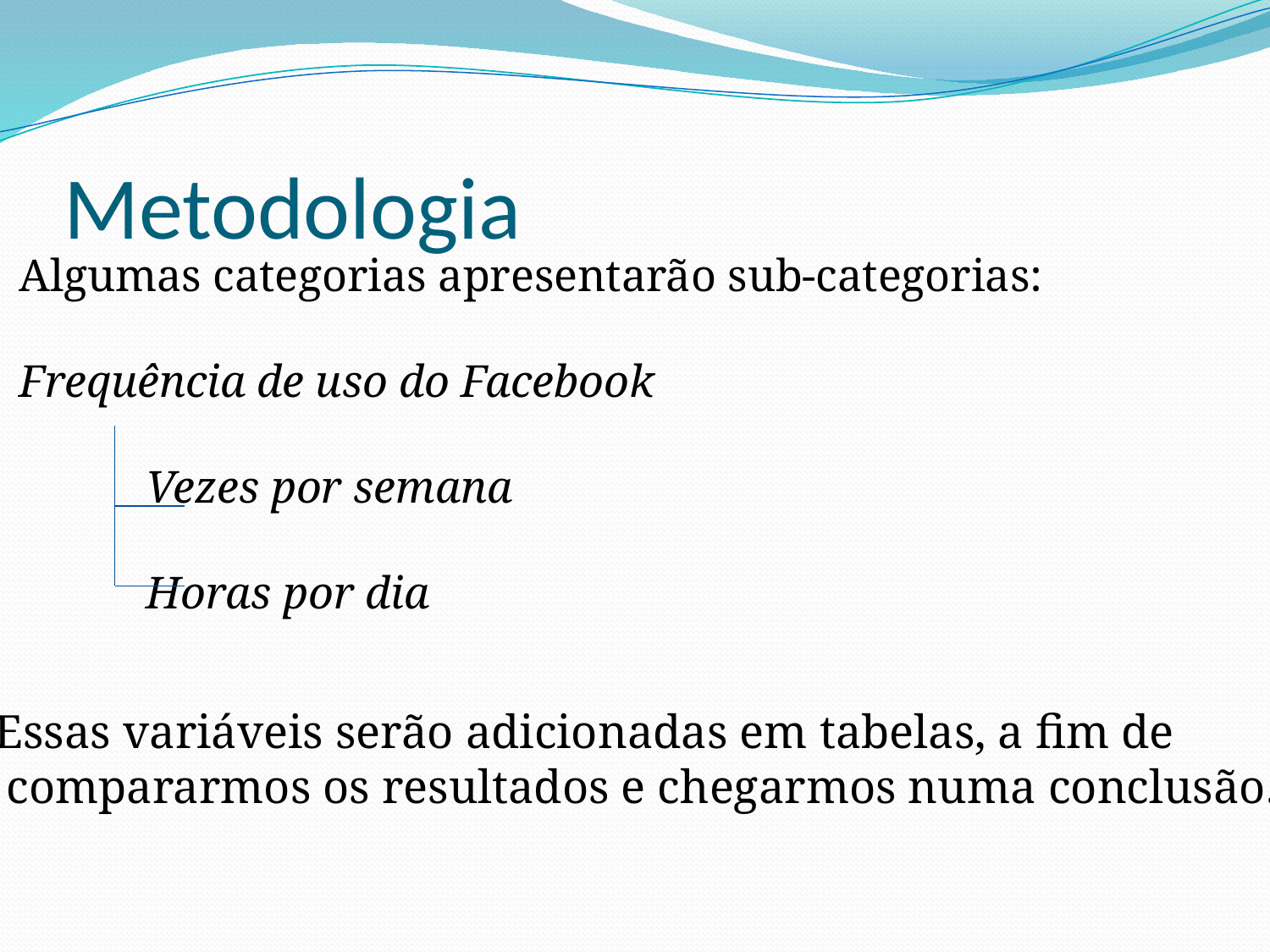

# Metodologia
Algumas categorias apresentarão sub-categorias:

Frequência de uso do Facebook

	Vezes por semana

	Horas por dia
Essas variáveis serão adicionadas em tabelas, a fim de
 compararmos os resultados e chegarmos numa conclusão.